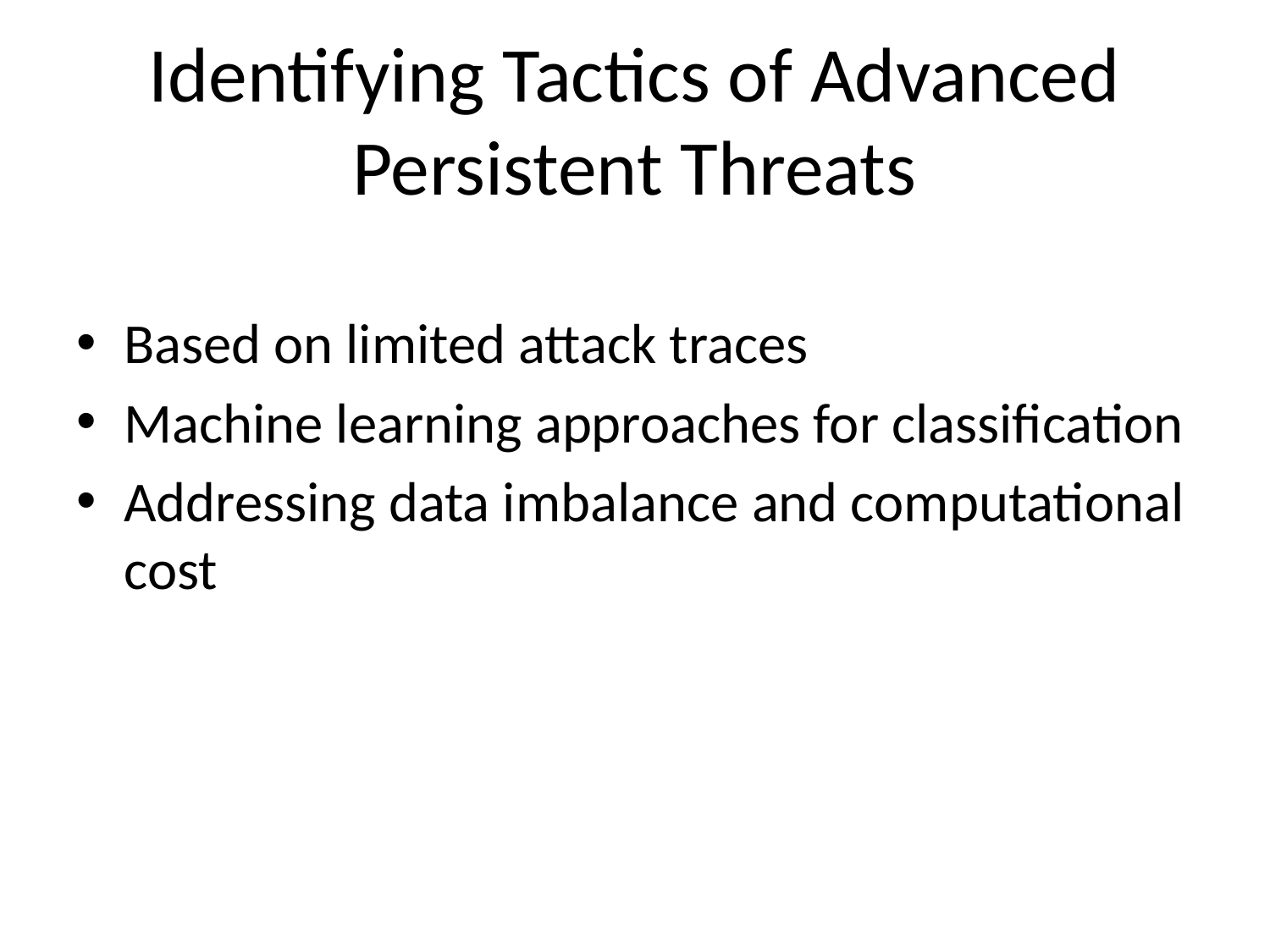

# Identifying Tactics of Advanced Persistent Threats

Based on limited attack traces
Machine learning approaches for classification
Addressing data imbalance and computational cost